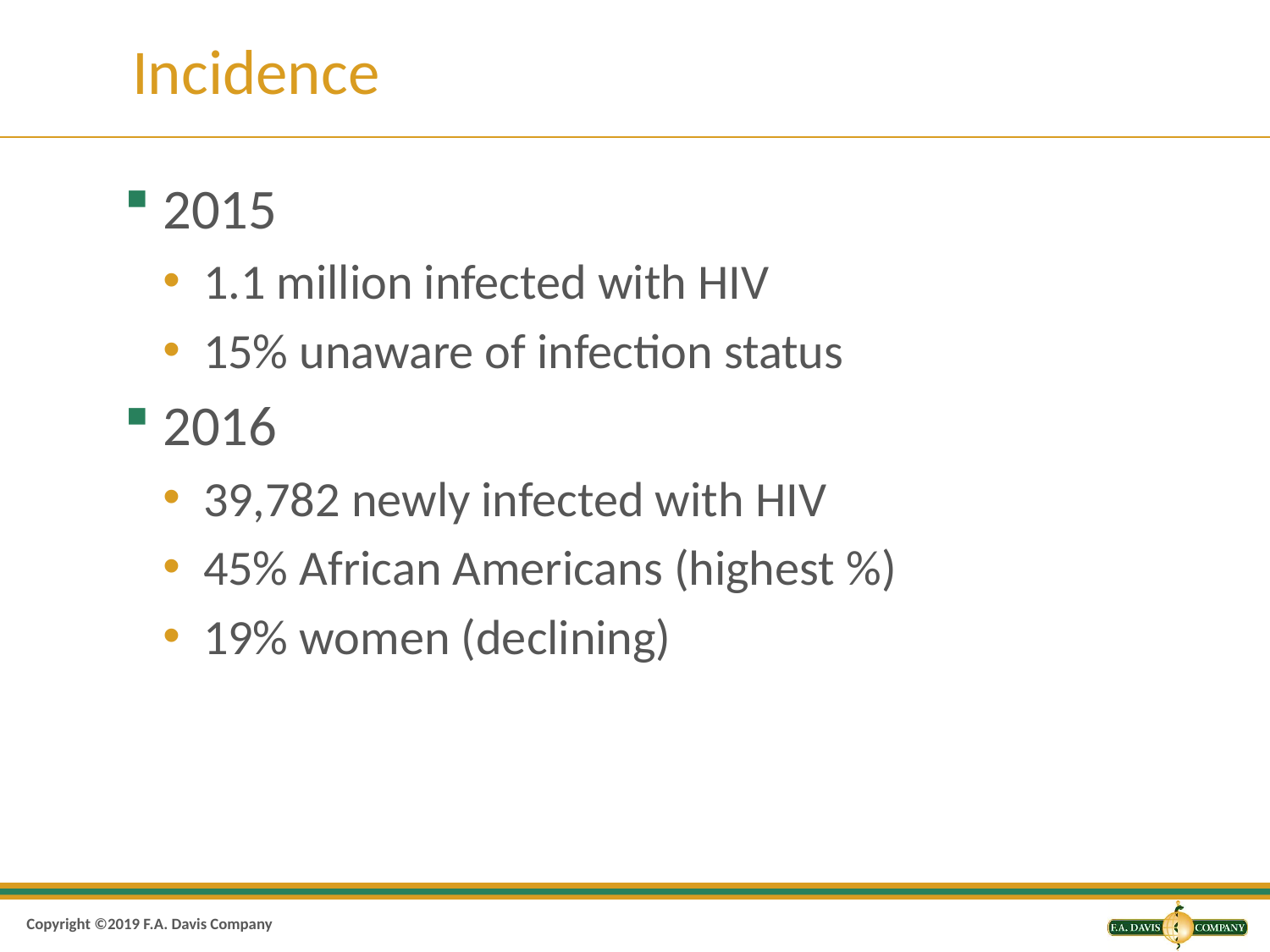

# Incidence
2015
1.1 million infected with HIV
15% unaware of infection status
2016
39,782 newly infected with HIV
45% African Americans (highest %)
19% women (declining)